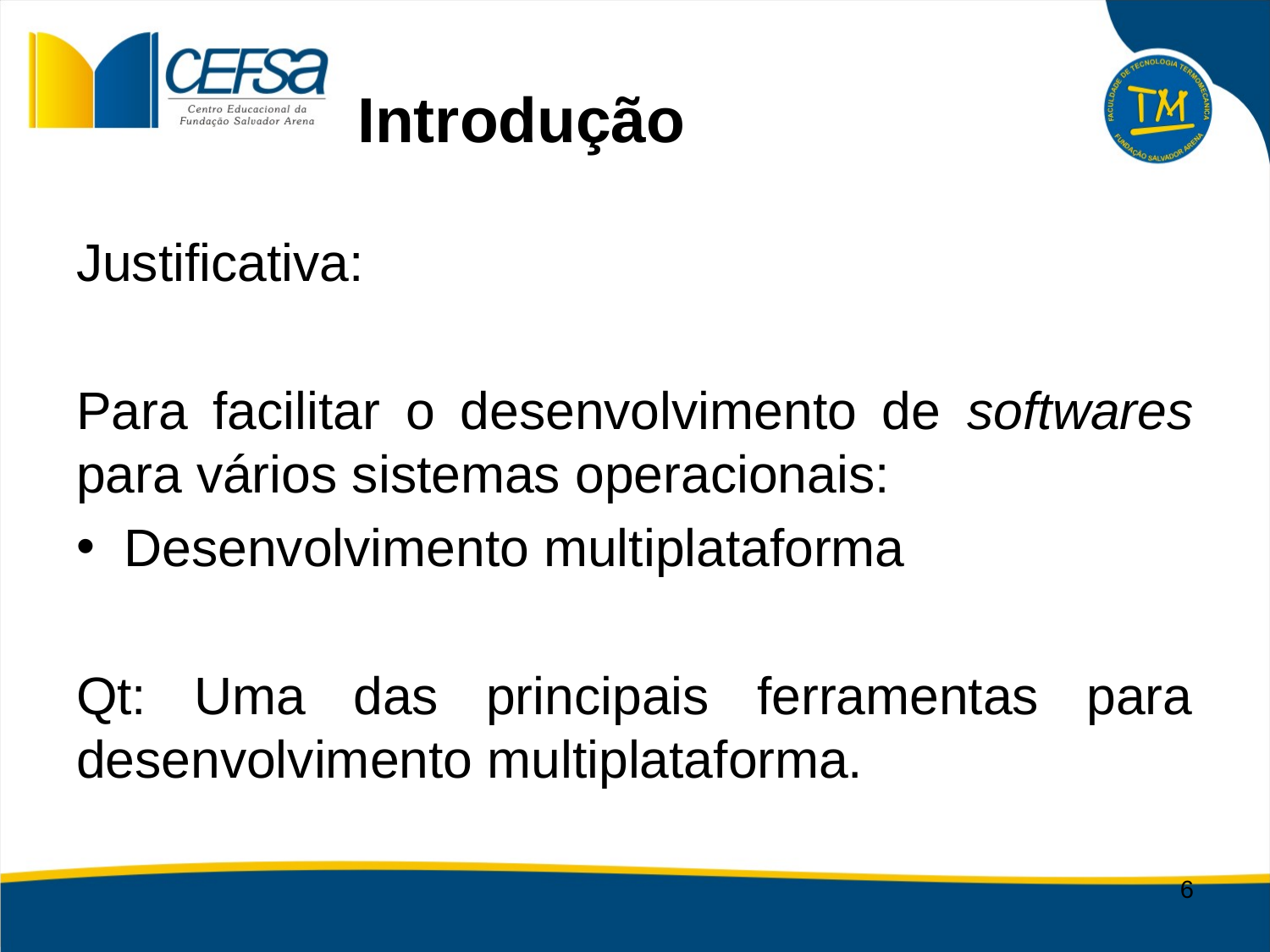

# Introdução
Justificativa:

Para facilitar o desenvolvimento de softwares para vários sistemas operacionais:
Desenvolvimento multiplataforma

Qt: Uma das principais ferramentas para desenvolvimento multiplataforma.
6